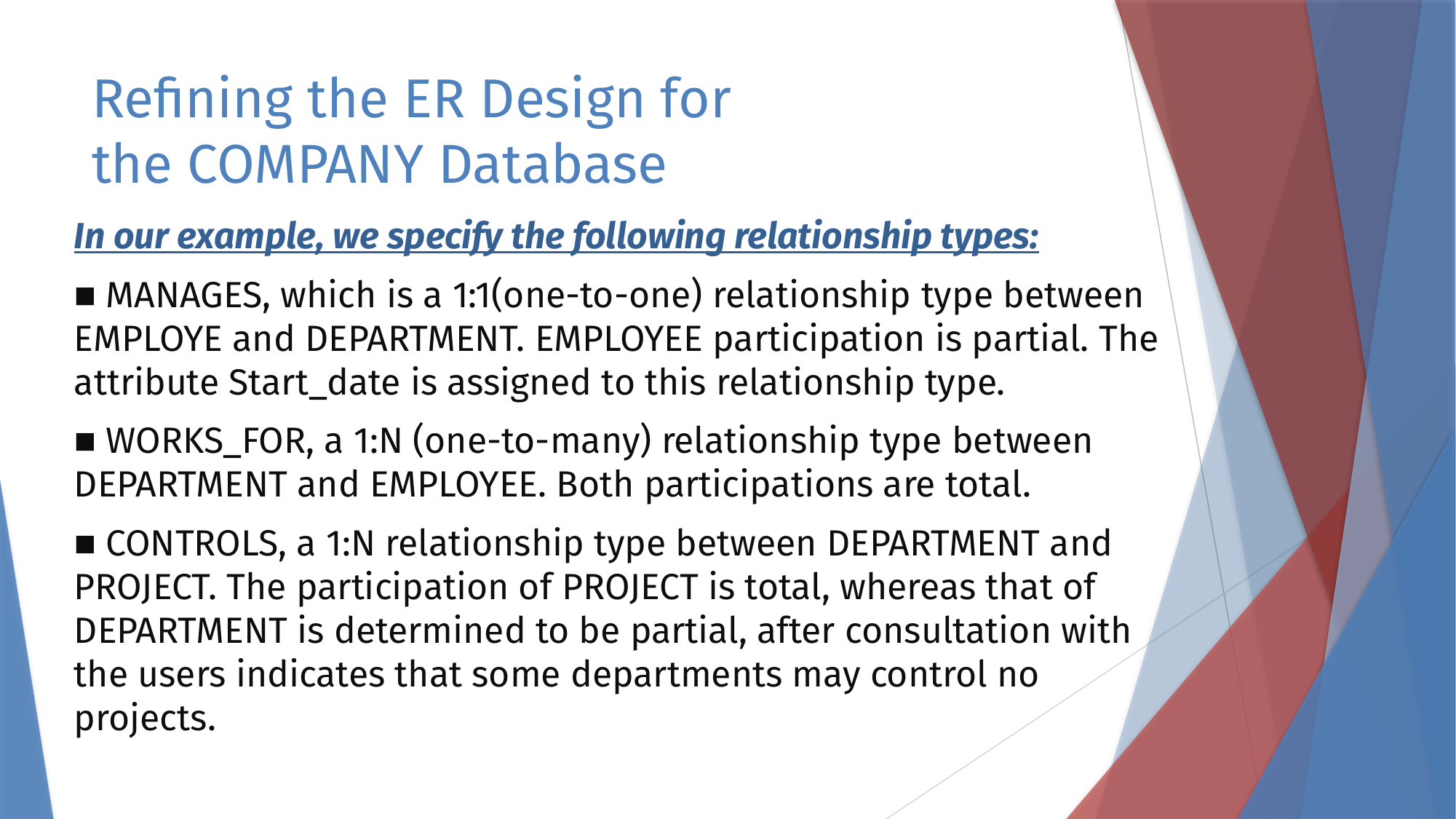

# Refining the ER Design for the COMPANY Database
In our example, we specify the following relationship types:
■ MANAGES, which is a 1:1(one-to-one) relationship type between EMPLOYE and DEPARTMENT. EMPLOYEE participation is partial. The attribute Start_date is assigned to this relationship type.
■ WORKS_FOR, a 1:N (one-to-many) relationship type between DEPARTMENT and EMPLOYEE. Both participations are total.
■ CONTROLS, a 1:N relationship type between DEPARTMENT and PROJECT. The participation of PROJECT is total, whereas that of DEPARTMENT is determined to be partial, after consultation with the users indicates that some departments may control no projects.